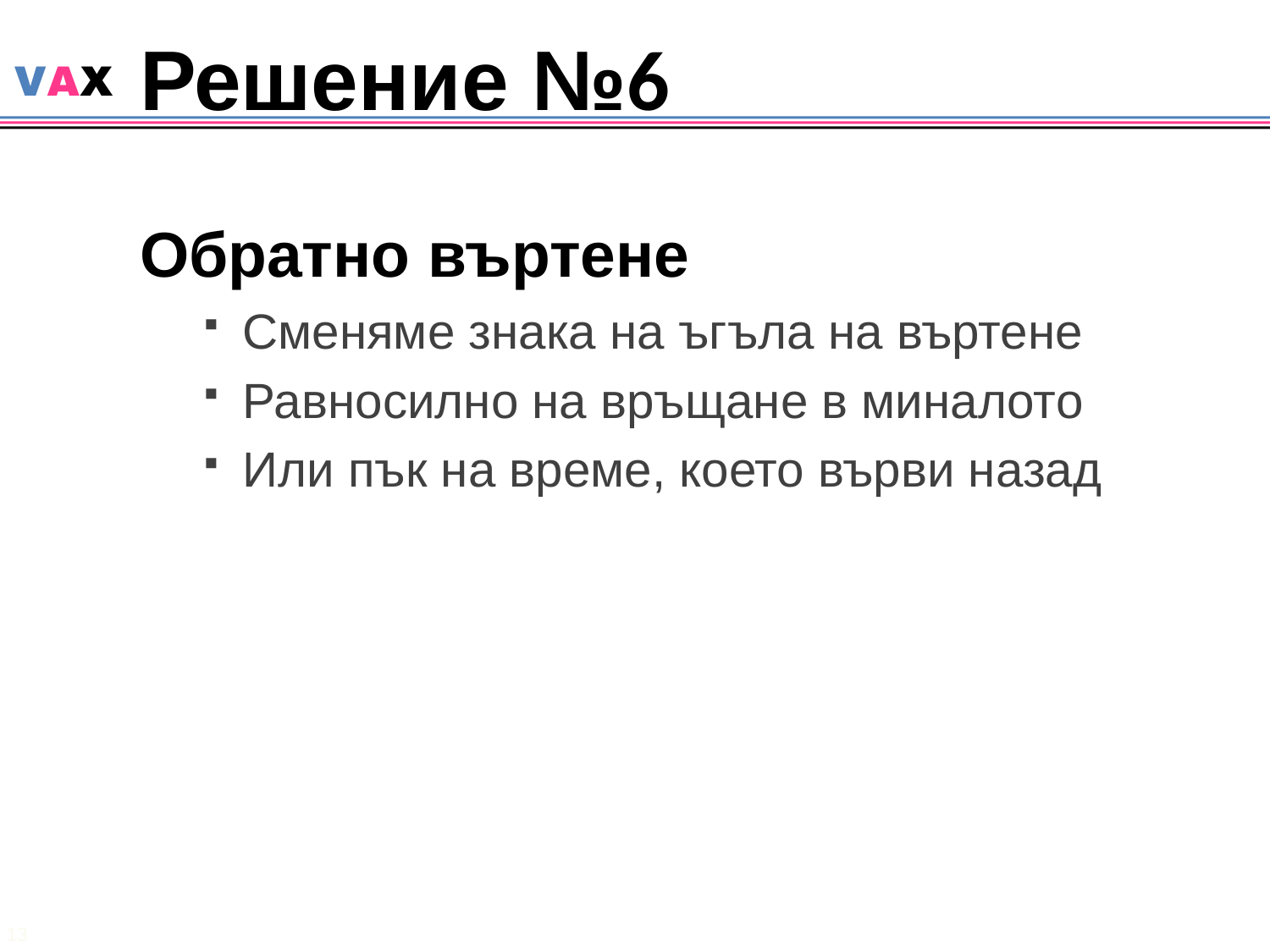

# Решение №6
Обратно въртене
Сменяме знака на ъгъла на въртене
Равносилно на връщане в миналото
Или пък на време, което върви назад